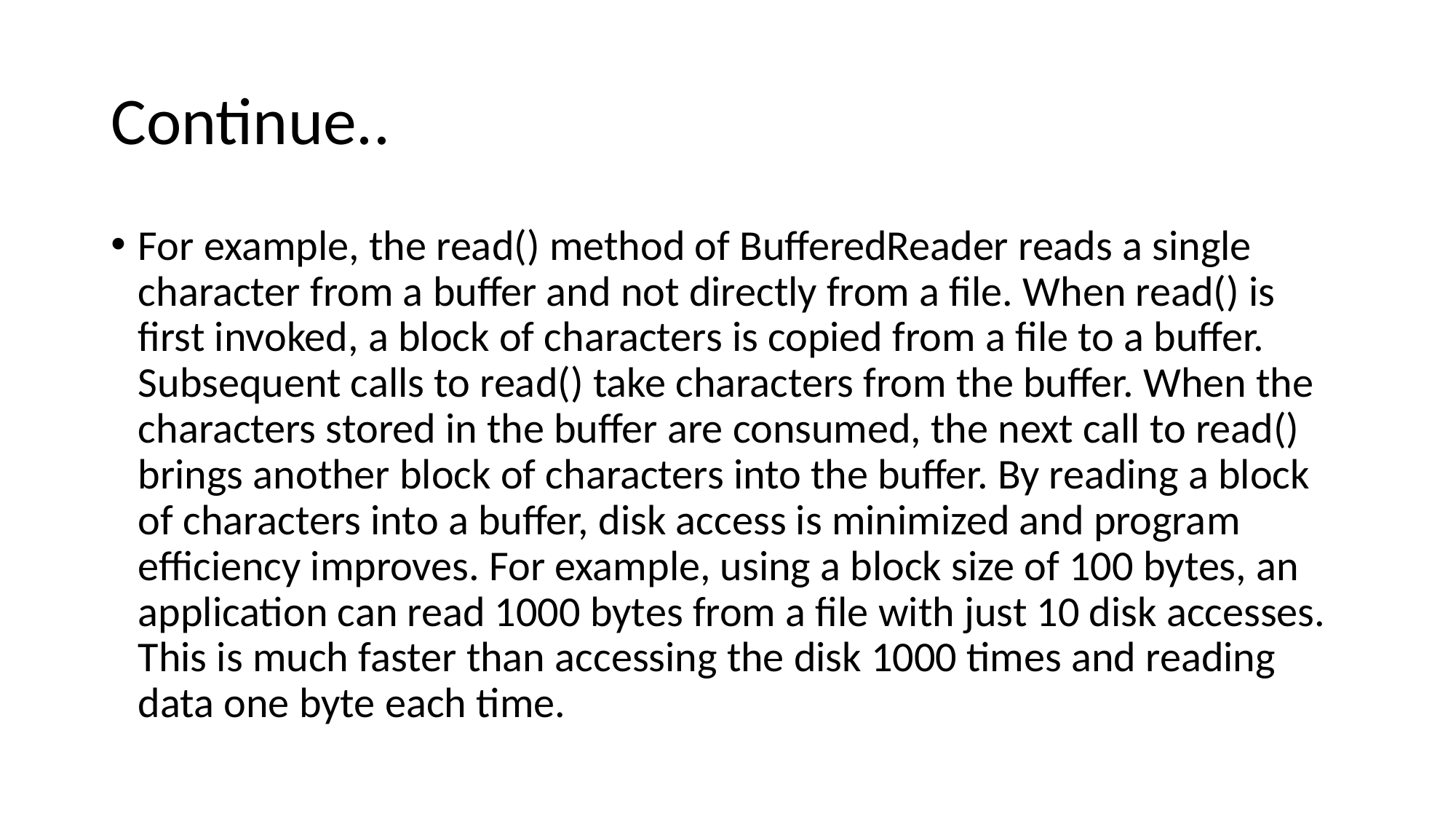

# Continue..
For example, the read() method of BufferedReader reads a single character from a buffer and not directly from a file. When read() is first invoked, a block of characters is copied from a file to a buffer. Subsequent calls to read() take characters from the buffer. When the characters stored in the buffer are consumed, the next call to read() brings another block of characters into the buffer. By reading a block of characters into a buffer, disk access is minimized and program efficiency improves. For example, using a block size of 100 bytes, an application can read 1000 bytes from a file with just 10 disk accesses. This is much faster than accessing the disk 1000 times and reading data one byte each time.